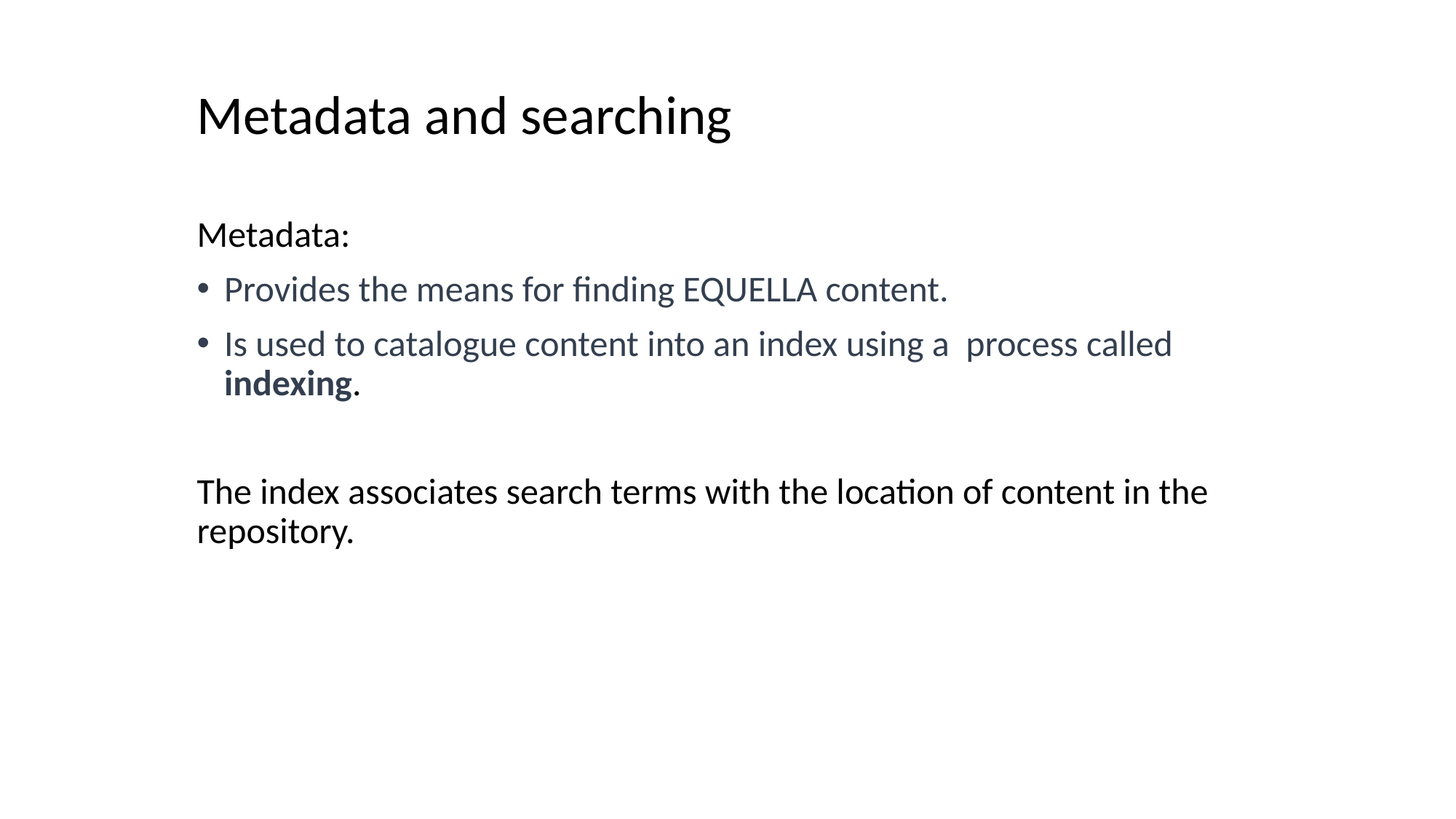

# Metadata and searching

Metadata:
Provides the means for finding EQUELLA content.
Is used to catalogue content into an index using a  process called indexing.

The index associates search terms with the location of content in the repository.